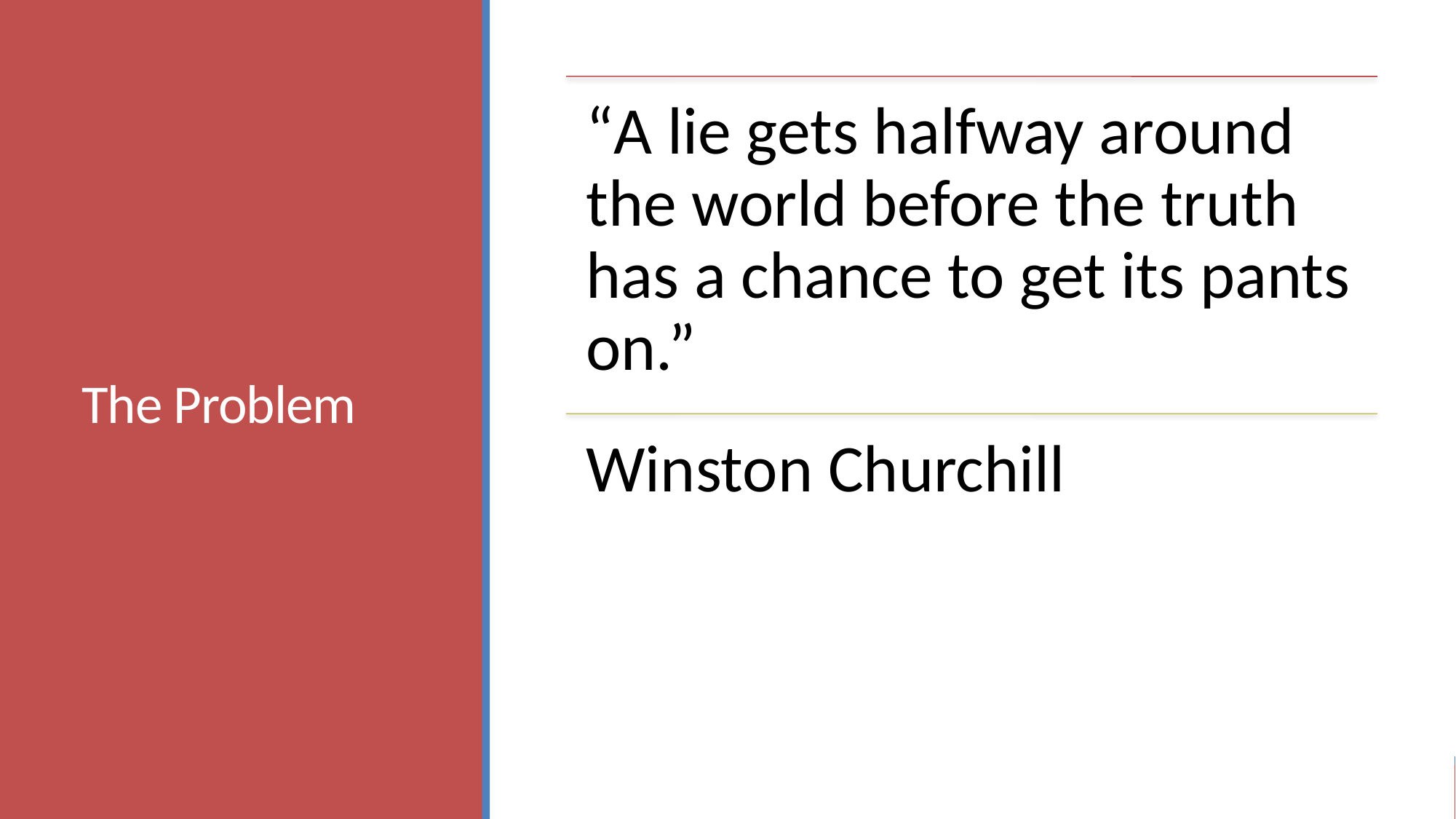

The Problem

“A lie gets halfway around the world before the truth has a chance to get its pants on.”

Winston Churchill